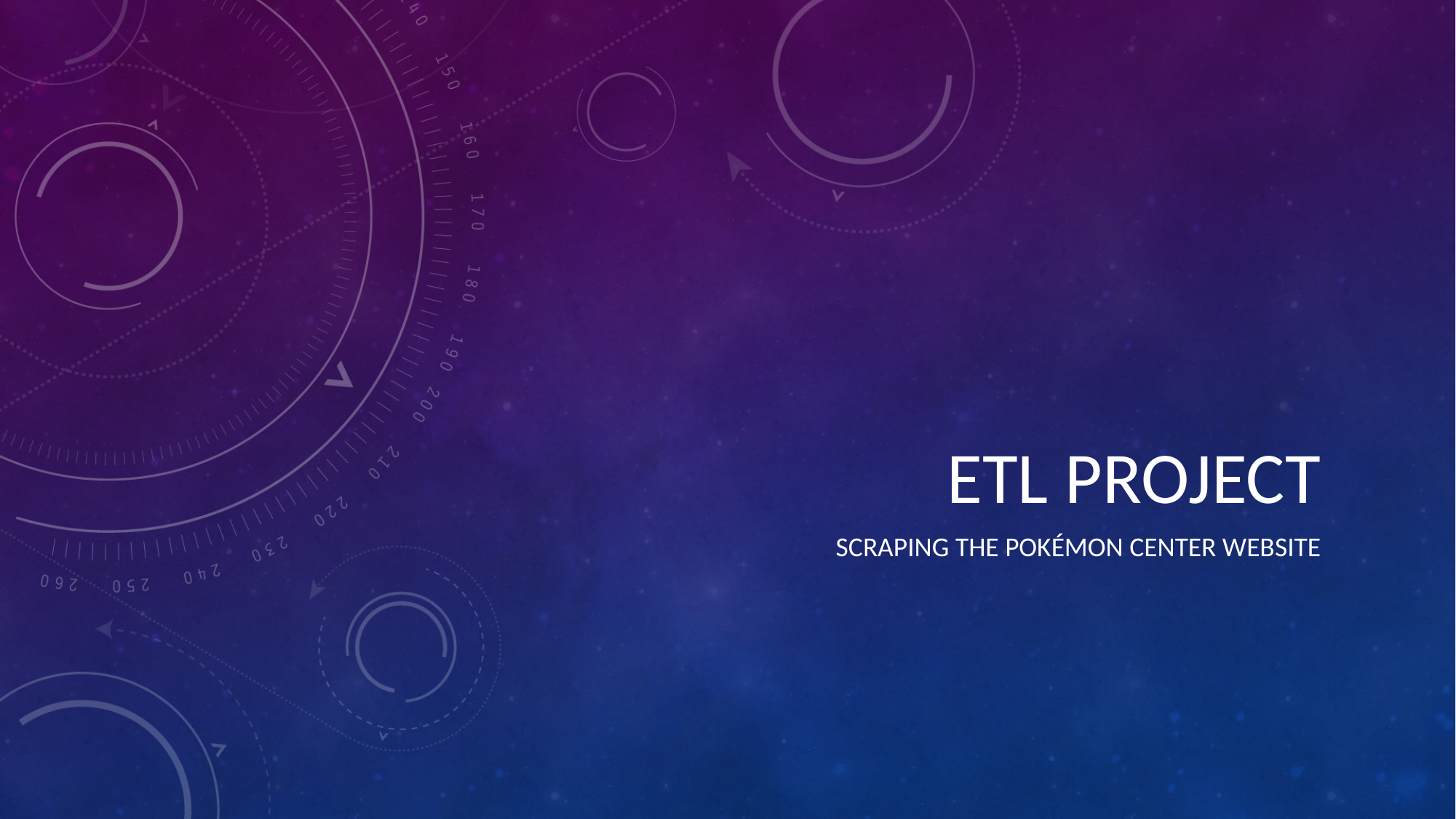

# ETL Project
Scraping the Pokémon Center website